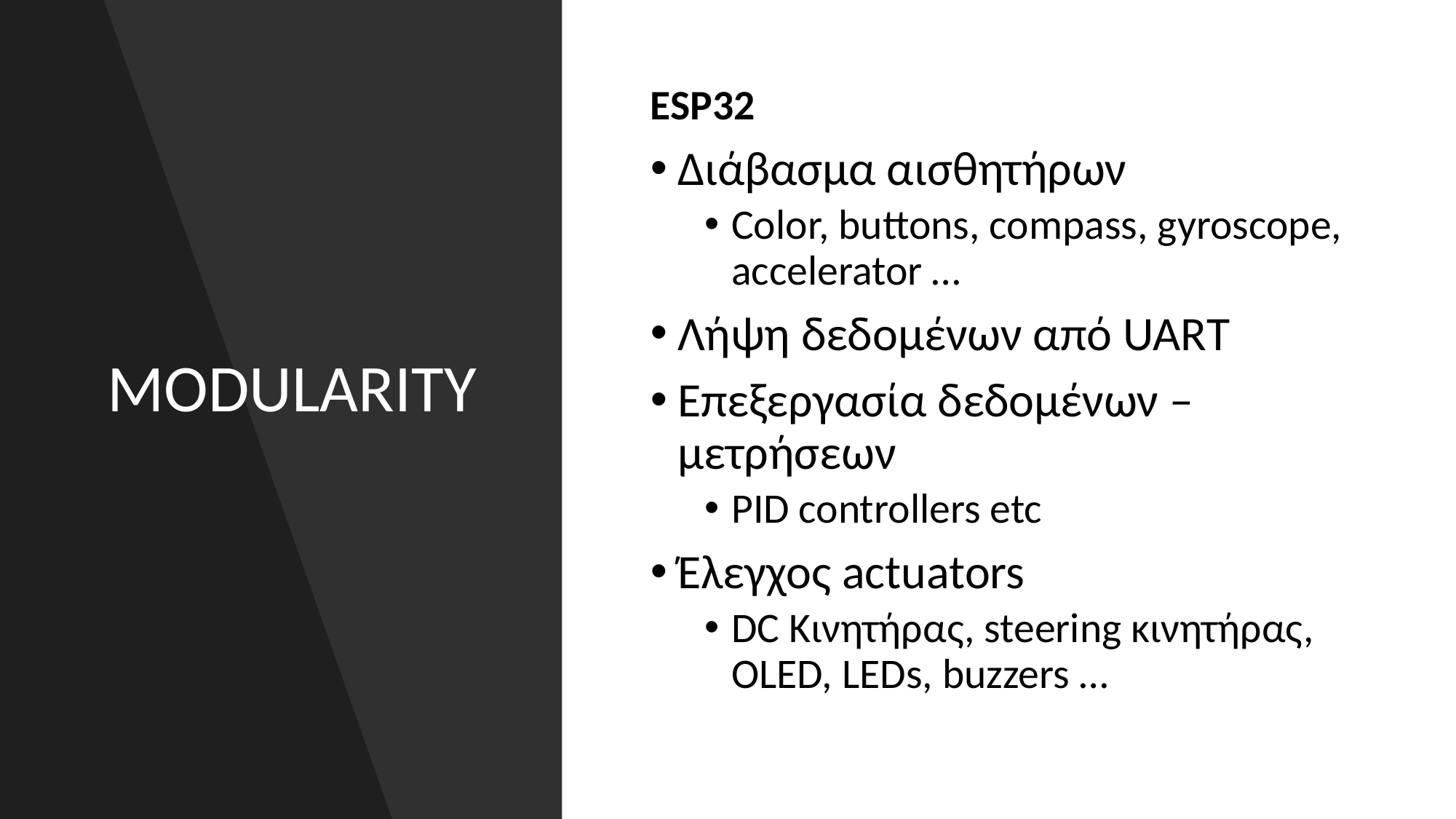

# MODULARITY
ESP32
Διάβασμα αισθητήρων
Color, buttons, compass, gyroscope, accelerator …
Λήψη δεδομένων από UART
Επεξεργασία δεδομένων – μετρήσεων
PID controllers etc
Έλεγχος actuators
DC Κινητήρας, steering κινητήρας, OLED, LEDs, buzzers …